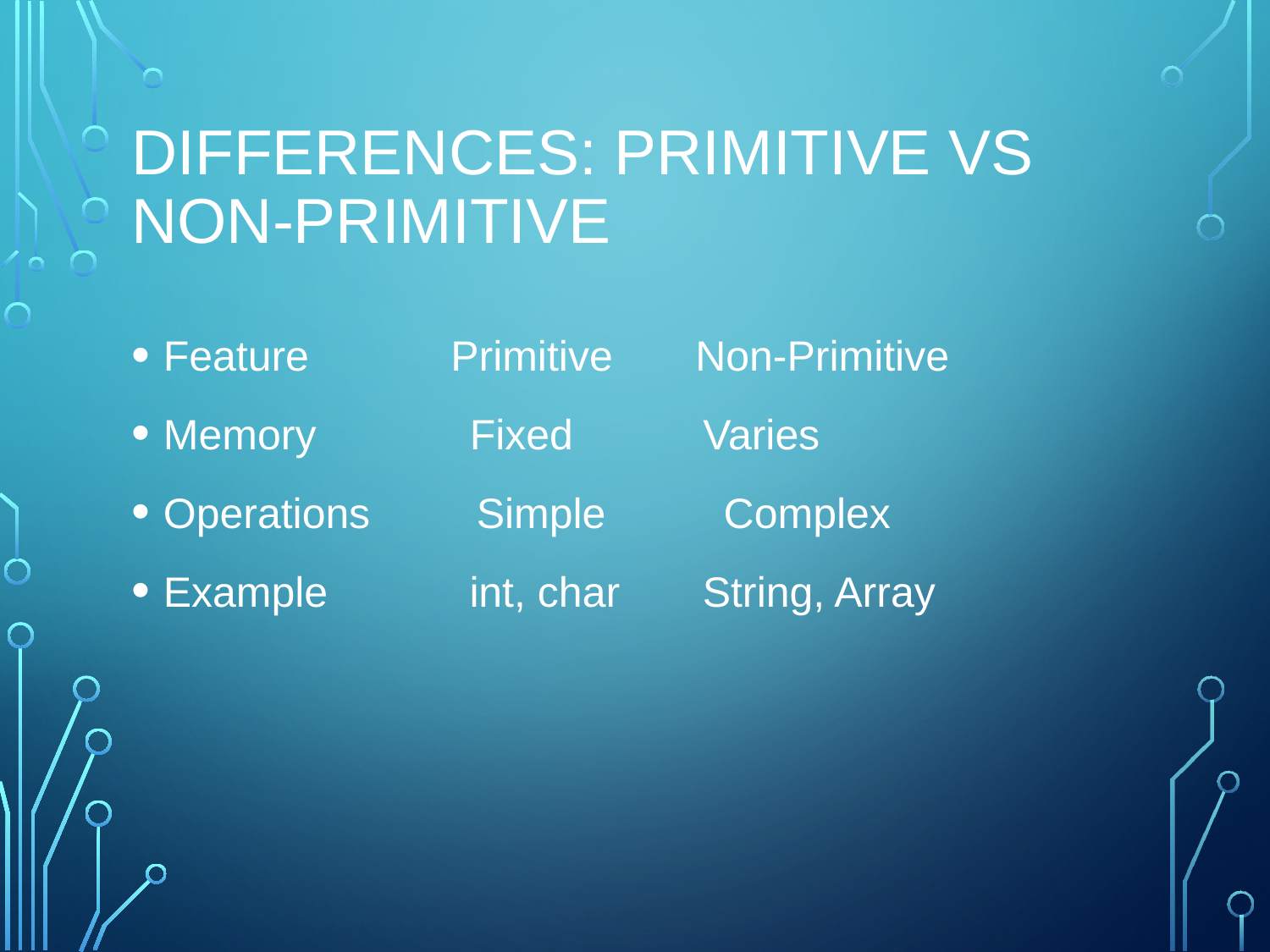

# Differences: Primitive vs Non-Primitive
Feature            Primitive       Non-Primitive
Memory             Fixed           Varies
Operations         Simple          Complex
Example            int, char       String, Array